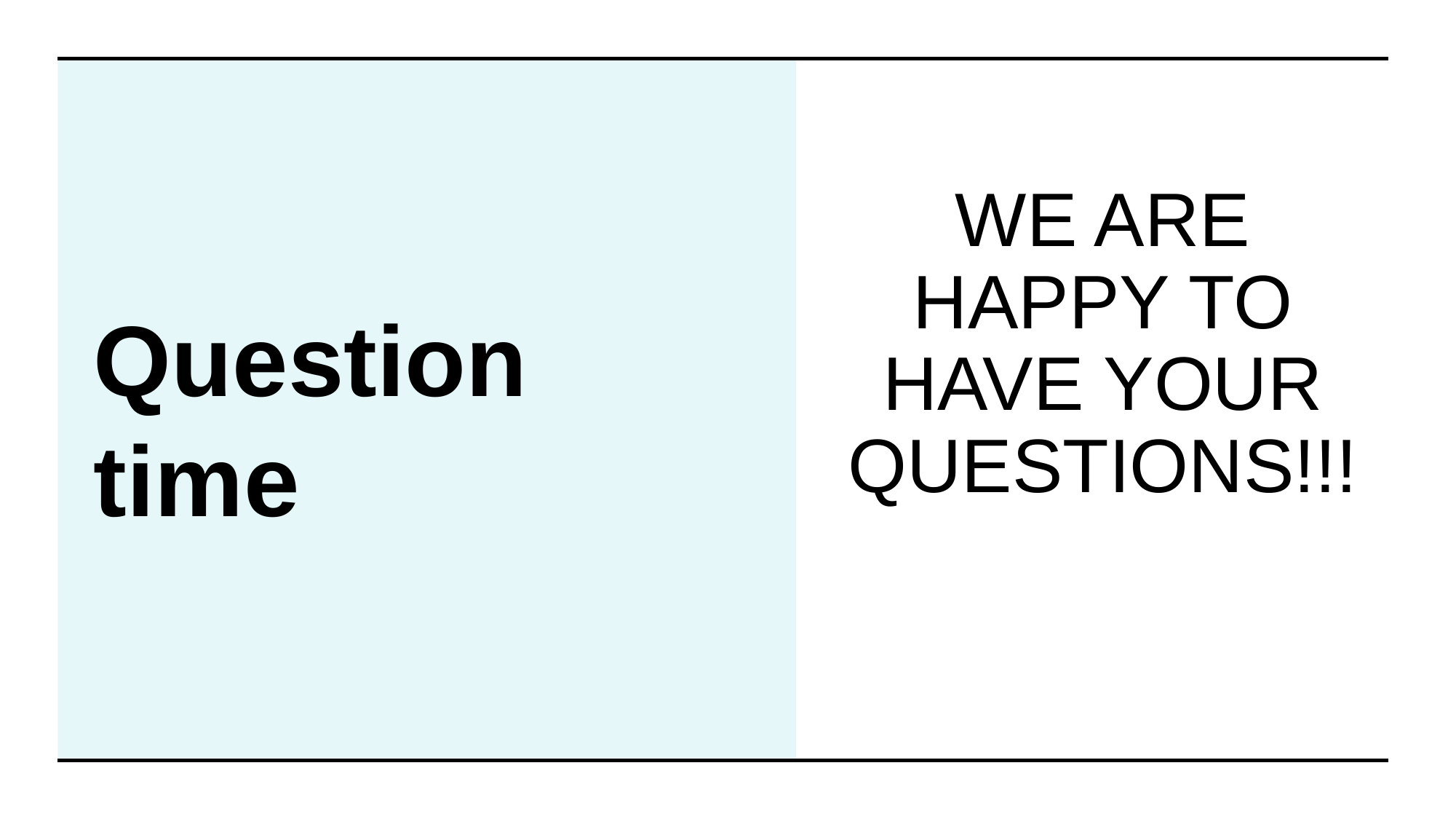

Question time

We are happy to have your questions!!!